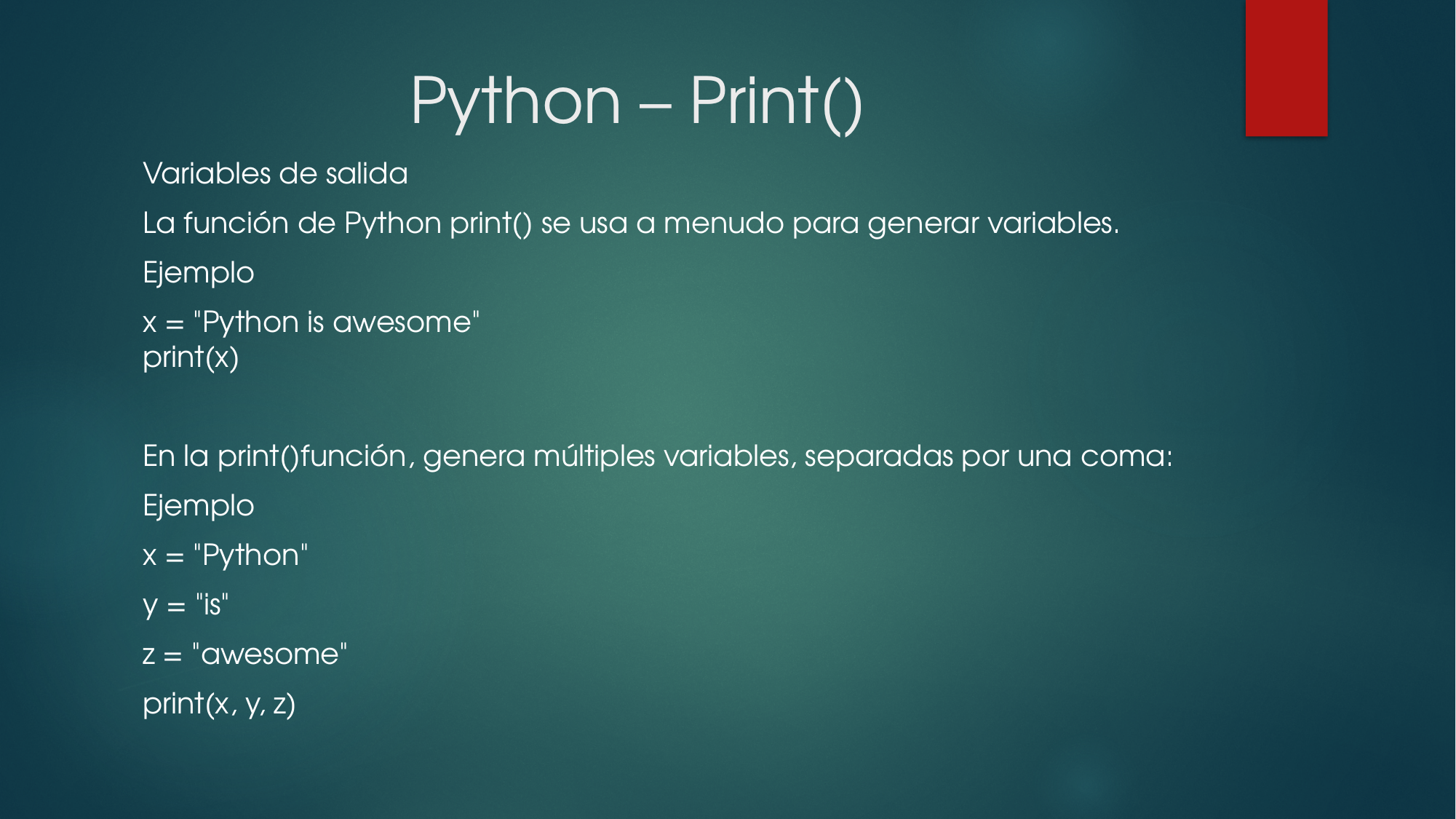

# Python – Print()
Variables de salida
La función de Python print() se usa a menudo para generar variables.
Ejemplo
x = "Python is awesome"
print(x)

En la print()función, genera múltiples variables, separadas por una coma:
Ejemplo
x = "Python"
y = "is"
z = "awesome"
print(x, y, z)